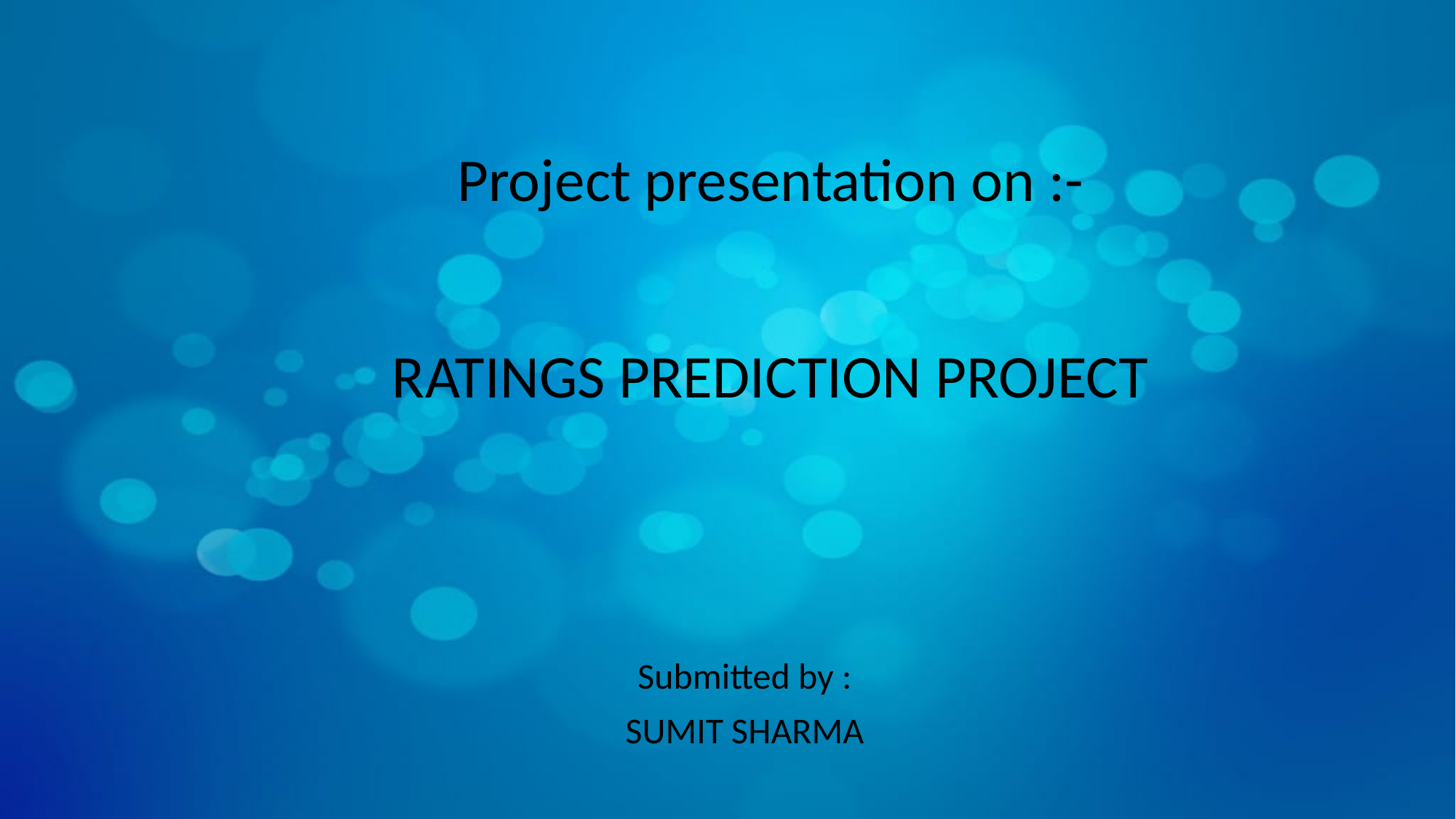

# Project presentation on :- RATINGS PREDICTION PROJECT
Submitted by :
SUMIT SHARMA